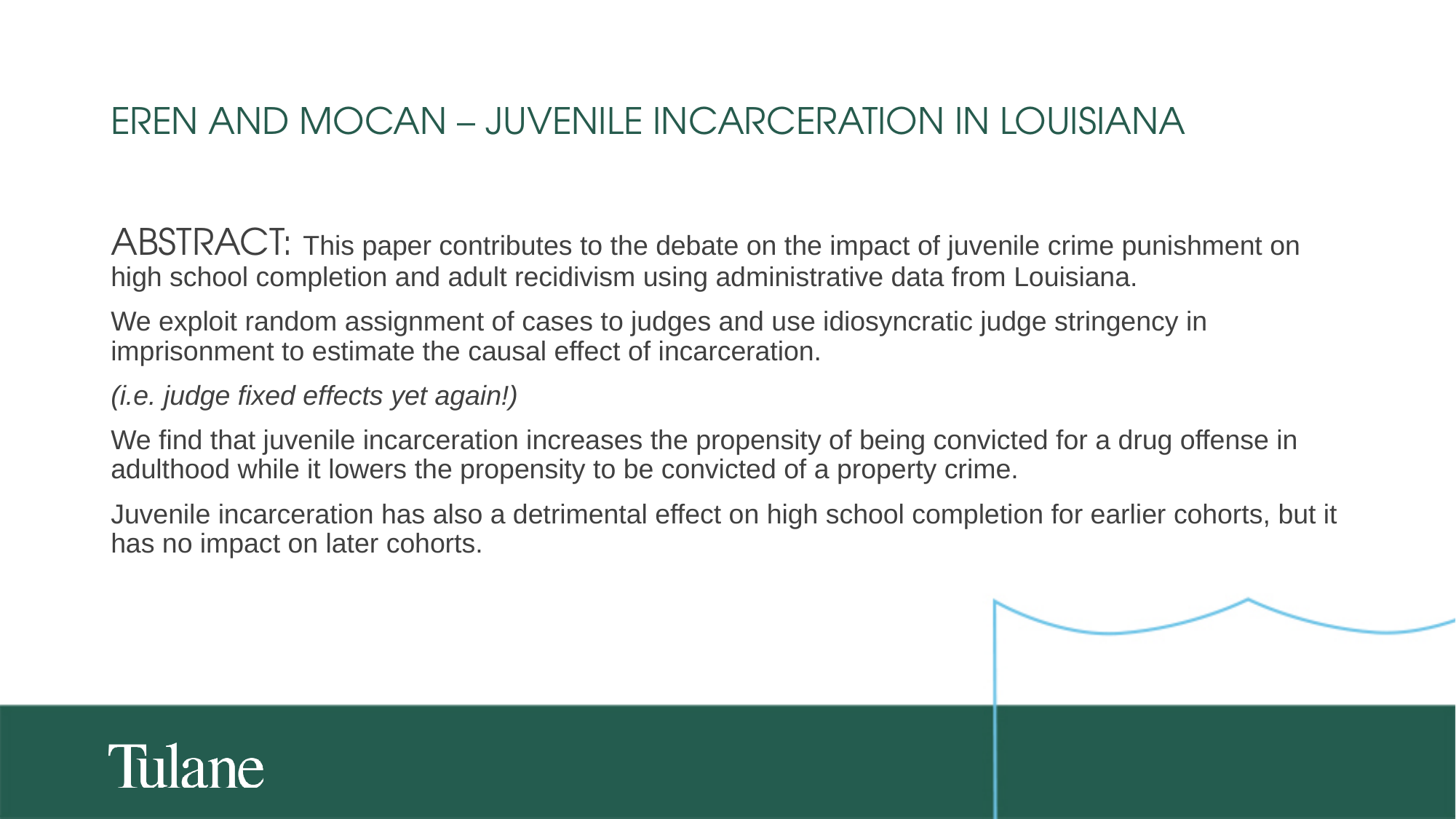

# Eren and Mocan – Juvenile incarceration in louisiana
ABSTRACT: This paper contributes to the debate on the impact of juvenile crime punishment on high school completion and adult recidivism using administrative data from Louisiana.
We exploit random assignment of cases to judges and use idiosyncratic judge stringency in imprisonment to estimate the causal effect of incarceration.
(i.e. judge fixed effects yet again!)
We find that juvenile incarceration increases the propensity of being convicted for a drug offense in adulthood while it lowers the propensity to be convicted of a property crime.
Juvenile incarceration has also a detrimental effect on high school completion for earlier cohorts, but it has no impact on later cohorts.